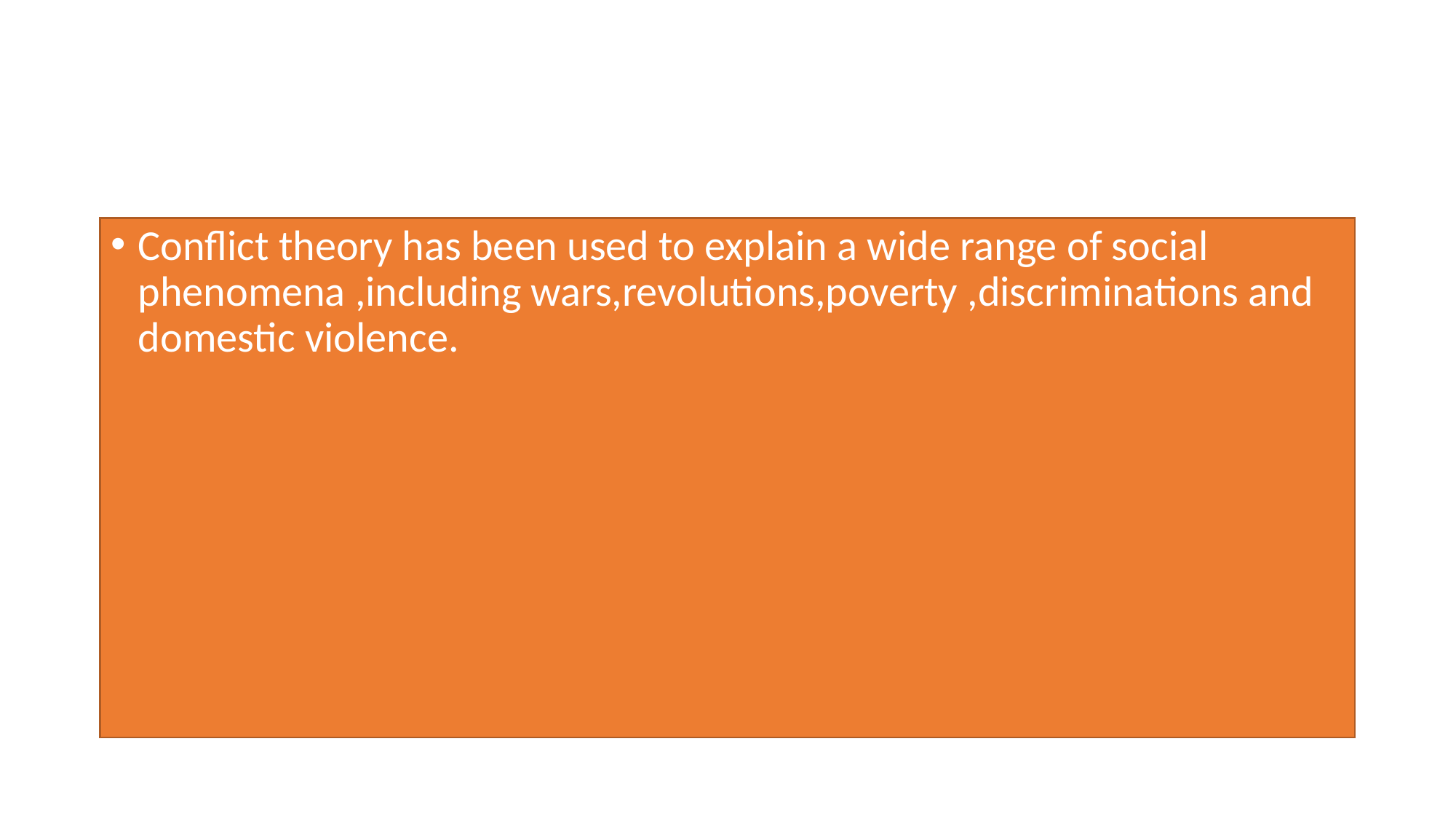

#
Conflict theory has been used to explain a wide range of social phenomena ,including wars,revolutions,poverty ,discriminations and domestic violence.